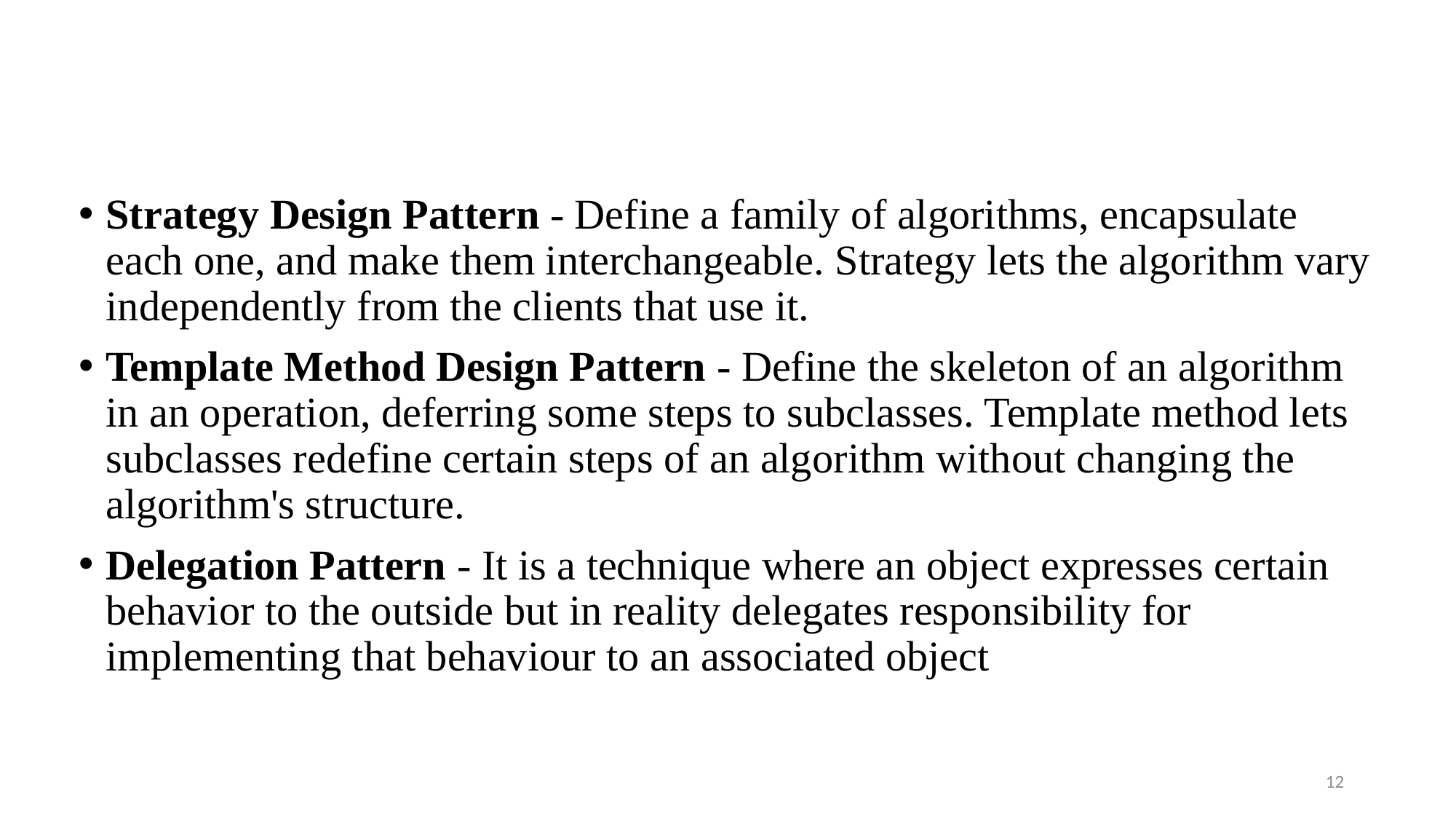

#
Strategy Design Pattern - Define a family of algorithms, encapsulate each one, and make them interchangeable. Strategy lets the algorithm vary independently from the clients that use it.
Template Method Design Pattern - Define the skeleton of an algorithm in an operation, deferring some steps to subclasses. Template method lets subclasses redefine certain steps of an algorithm without changing the algorithm's structure.
Delegation Pattern - It is a technique where an object expresses certain behavior to the outside but in reality delegates responsibility for implementing that behaviour to an associated object
12